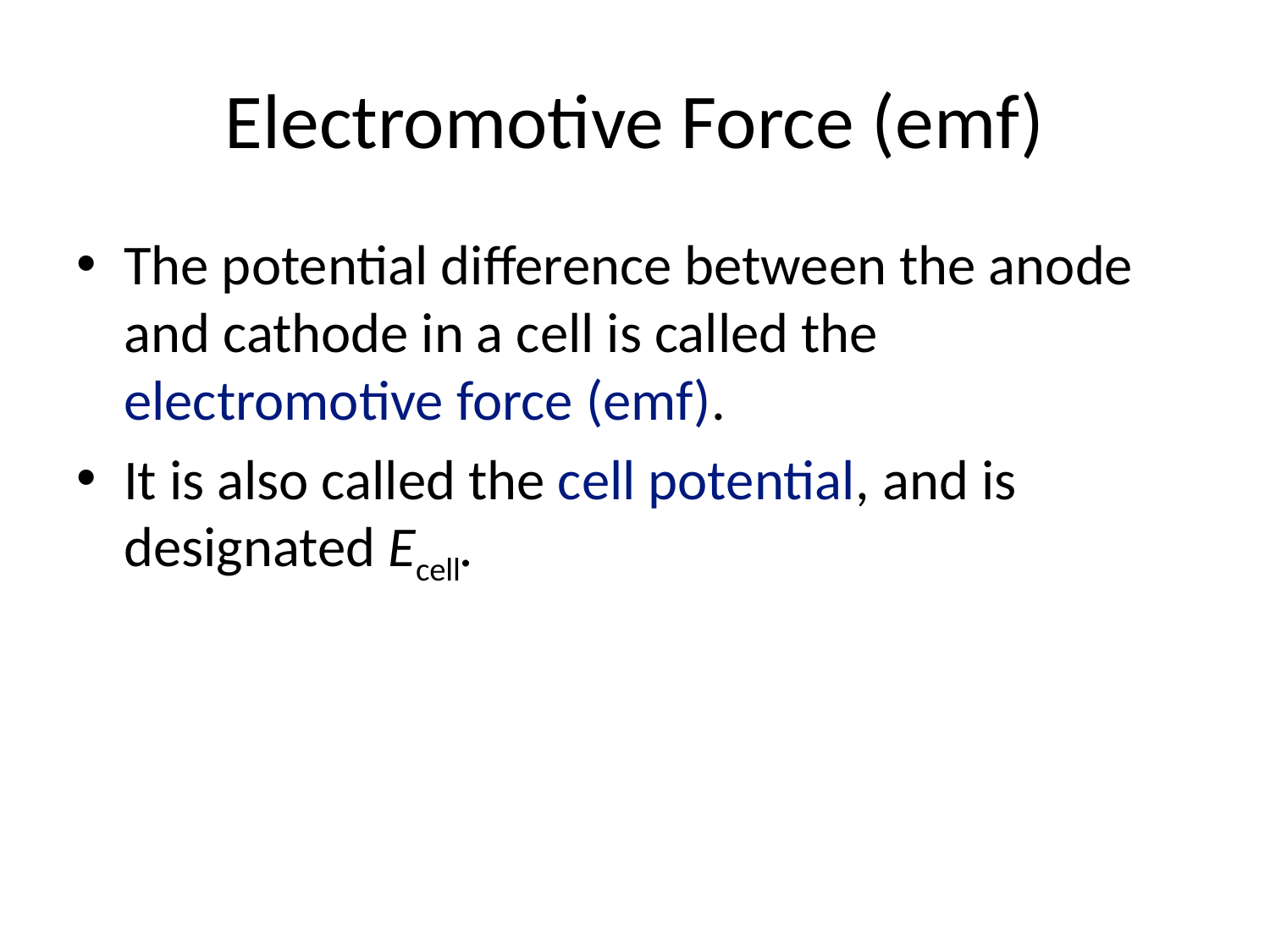

# Electromotive Force (emf)
The potential difference between the anode and cathode in a cell is called the electromotive force (emf).
It is also called the cell potential, and is designated Ecell.